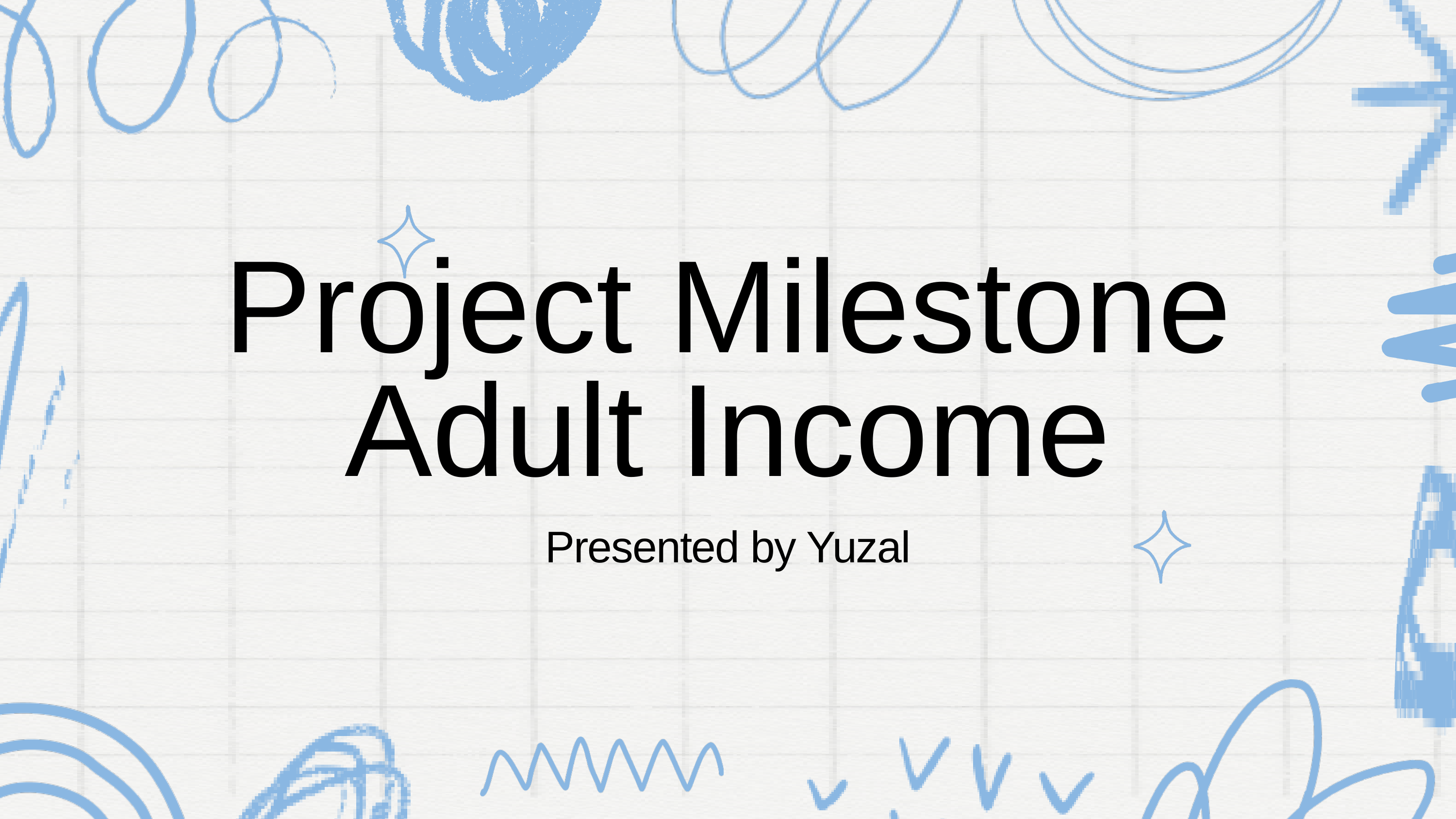

Project Milestone Adult Income

Presented by Yuzal